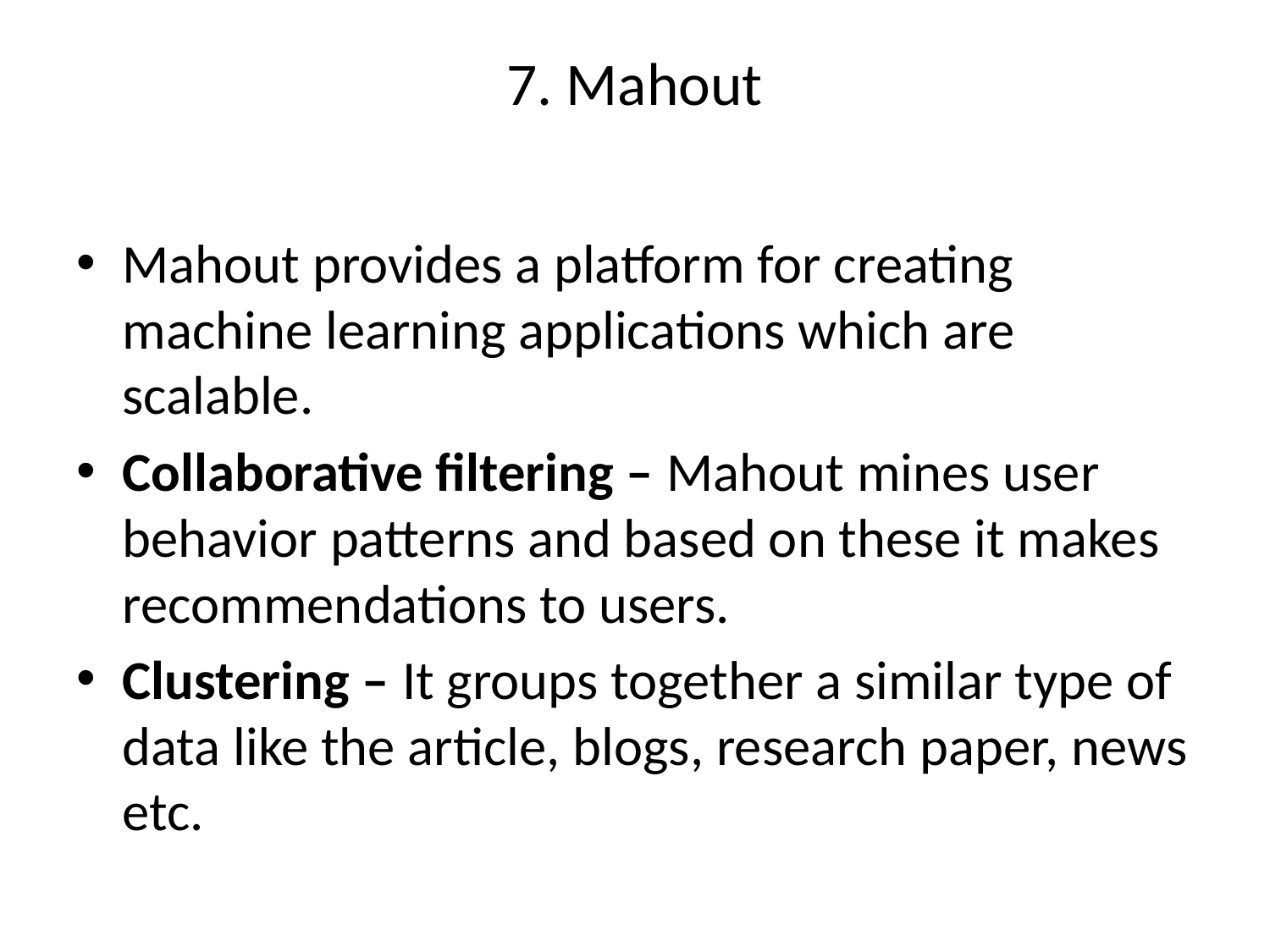

# 7. Mahout
Mahout provides a platform for creating machine learning applications which are scalable.
Collaborative filtering – Mahout mines user behavior patterns and based on these it makes recommendations to users.
Clustering – It groups together a similar type of data like the article, blogs, research paper, news etc.